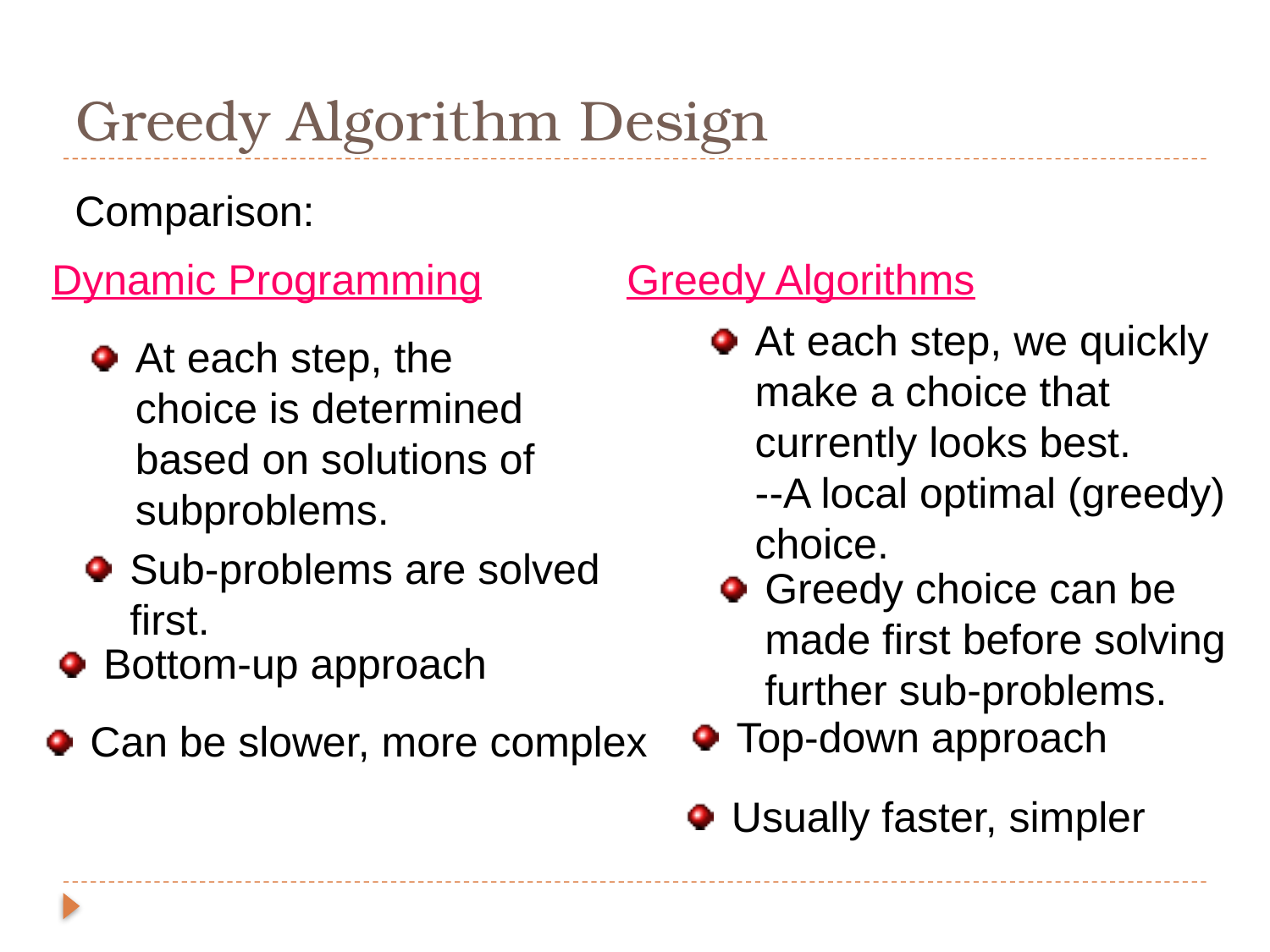

# Greedy Algorithm Design
Comparison:
Dynamic Programming
Greedy Algorithms
At each step, we quickly make a choice that currently looks best.
--A local optimal (greedy) choice.
At each step, the choice is determined based on solutions of subproblems.
Sub-problems are solved first.
Greedy choice can be made first before solving further sub-problems.
Bottom-up approach
Top-down approach
Can be slower, more complex
Usually faster, simpler